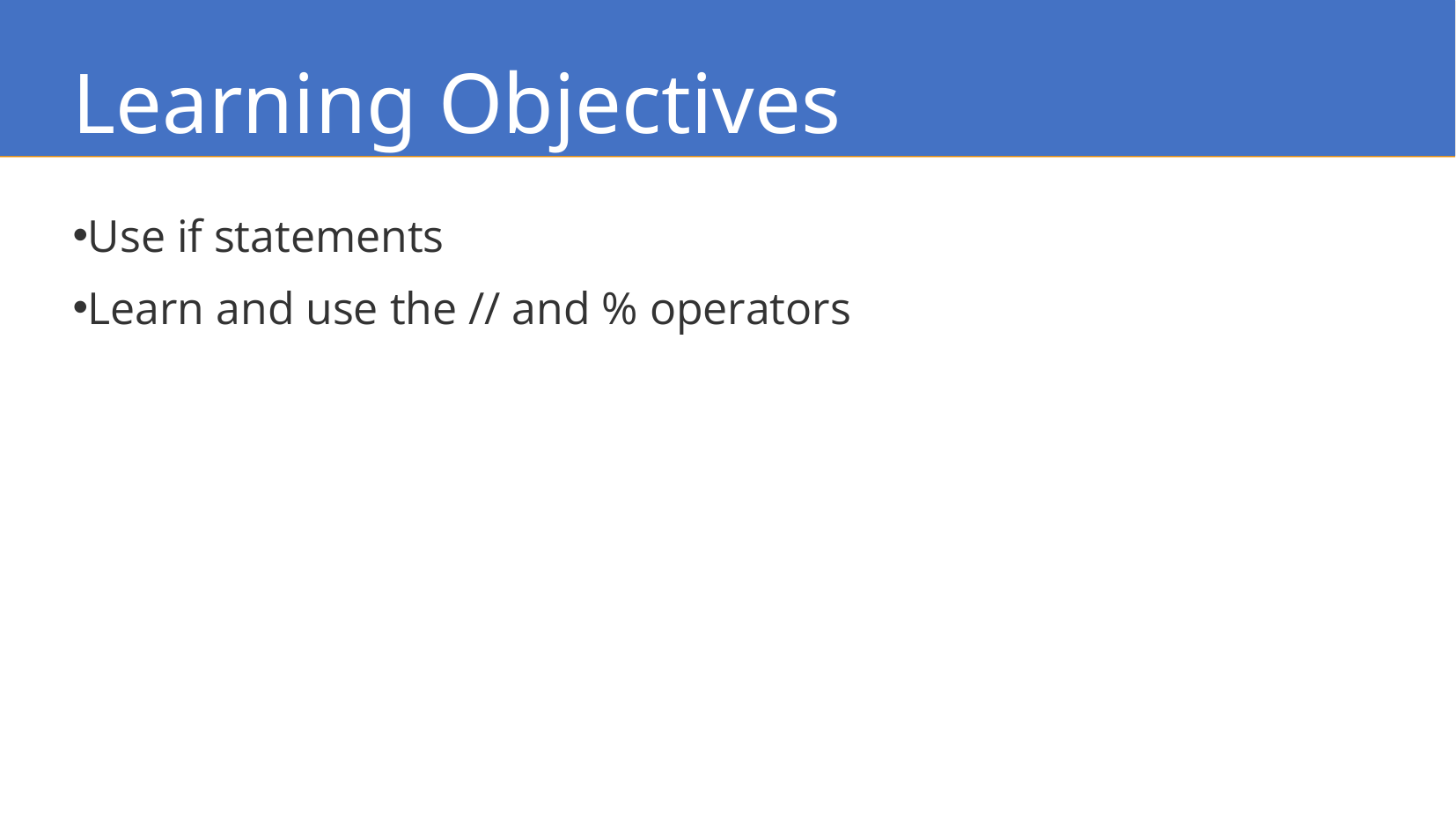

Learning Objectives
Use if statements
Learn and use the // and % operators